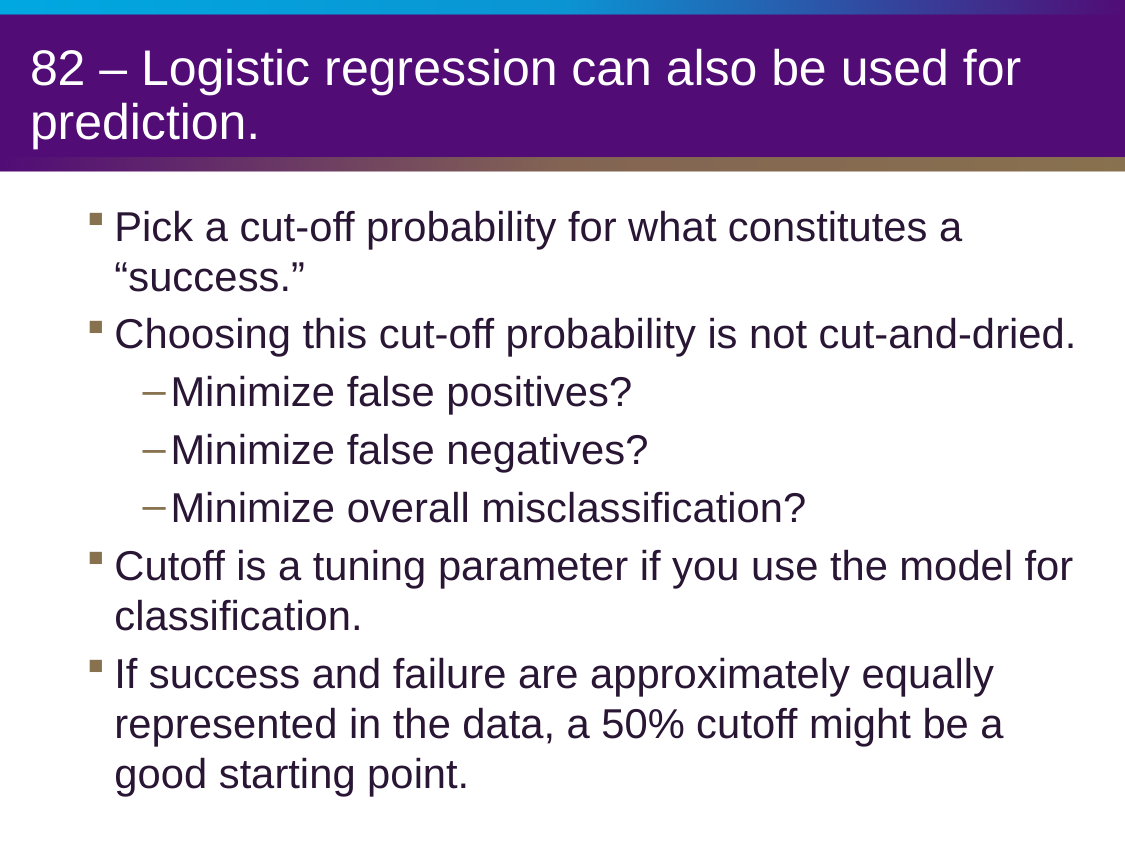

# 82 – Logistic regression can also be used for prediction.
Pick a cut-off probability for what constitutes a “success.”
Choosing this cut-off probability is not cut-and-dried.
Minimize false positives?
Minimize false negatives?
Minimize overall misclassification?
Cutoff is a tuning parameter if you use the model for classification.
If success and failure are approximately equally represented in the data, a 50% cutoff might be a good starting point.